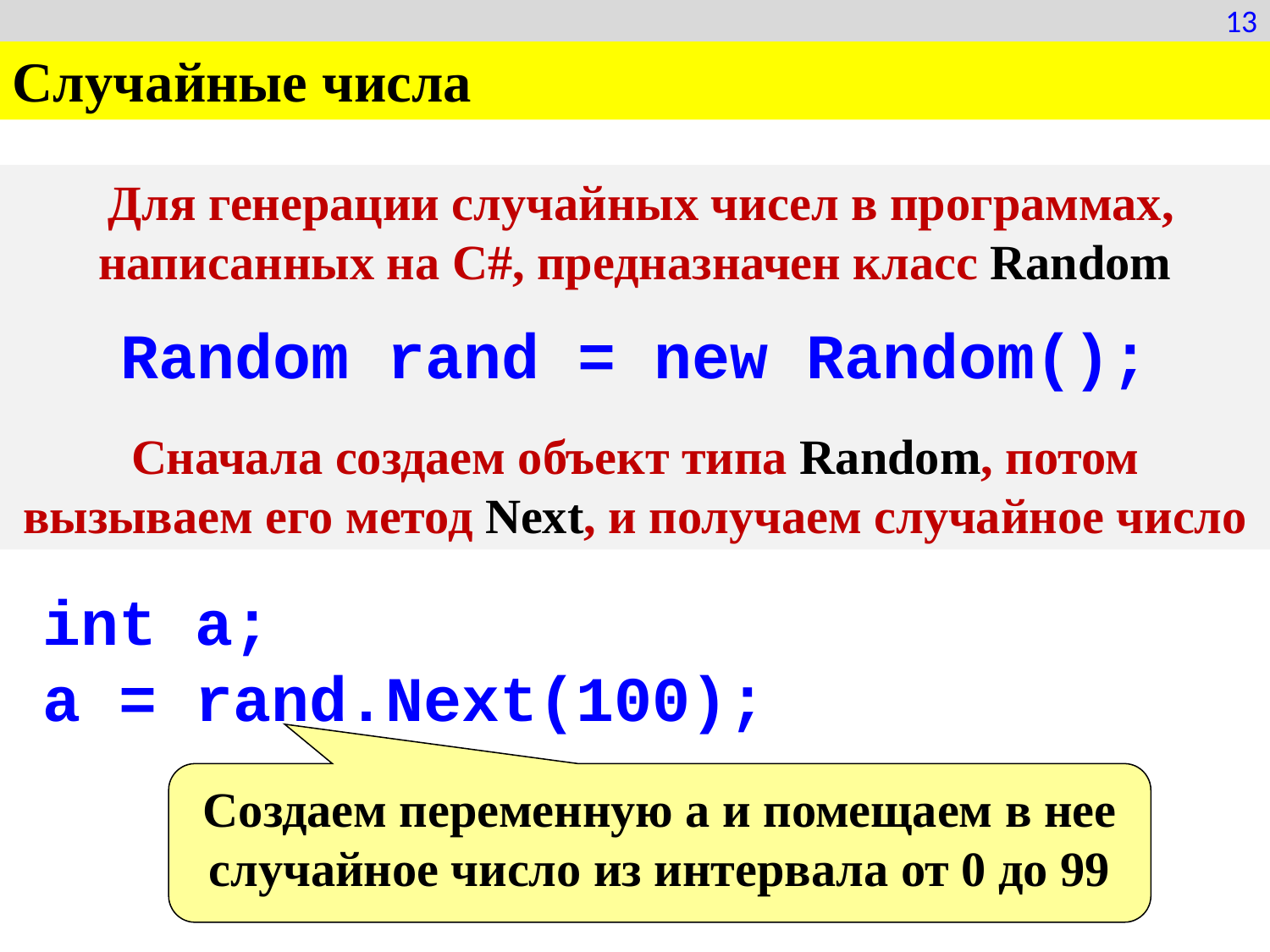

13
Случайные числа
 Для генерации случайных чисел в программах, написанных на C#, предназначен класс Random

Random rand = new Random();

Сначала создаем объект типа Random, потом вызываем его метод Next, и получаем случайное число
int a;
a = rand.Next(100);
Создаем переменную а и помещаем в нее случайное число из интервала от 0 до 99